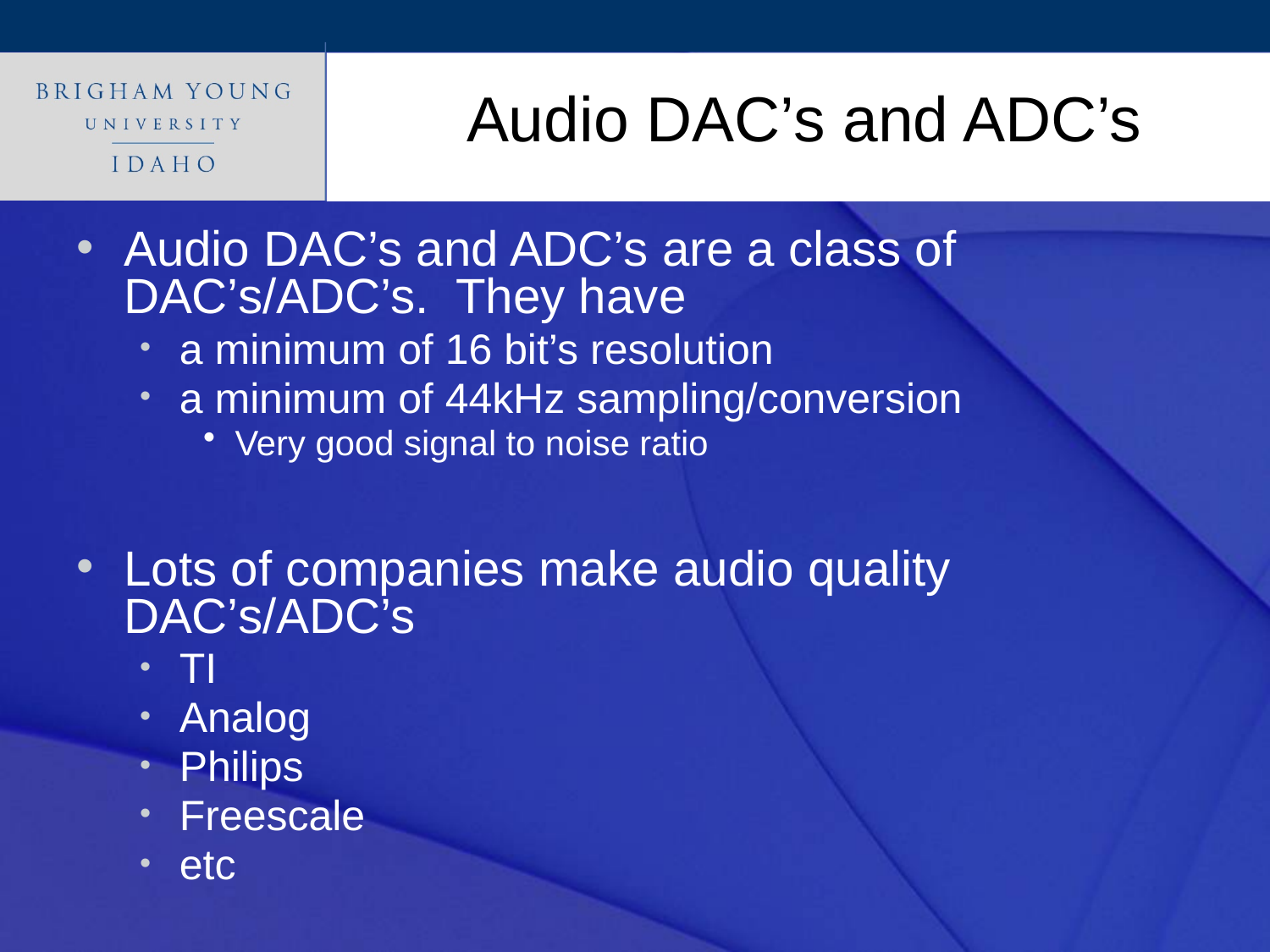

# Audio DAC’s and ADC’s
Audio DAC’s and ADC’s are a class of DAC’s/ADC’s.  They have
a minimum of 16 bit’s resolution
a minimum of 44kHz sampling/conversion
Very good signal to noise ratio

Lots of companies make audio quality DAC’s/ADC’s
TI
Analog
Philips
Freescale
etc